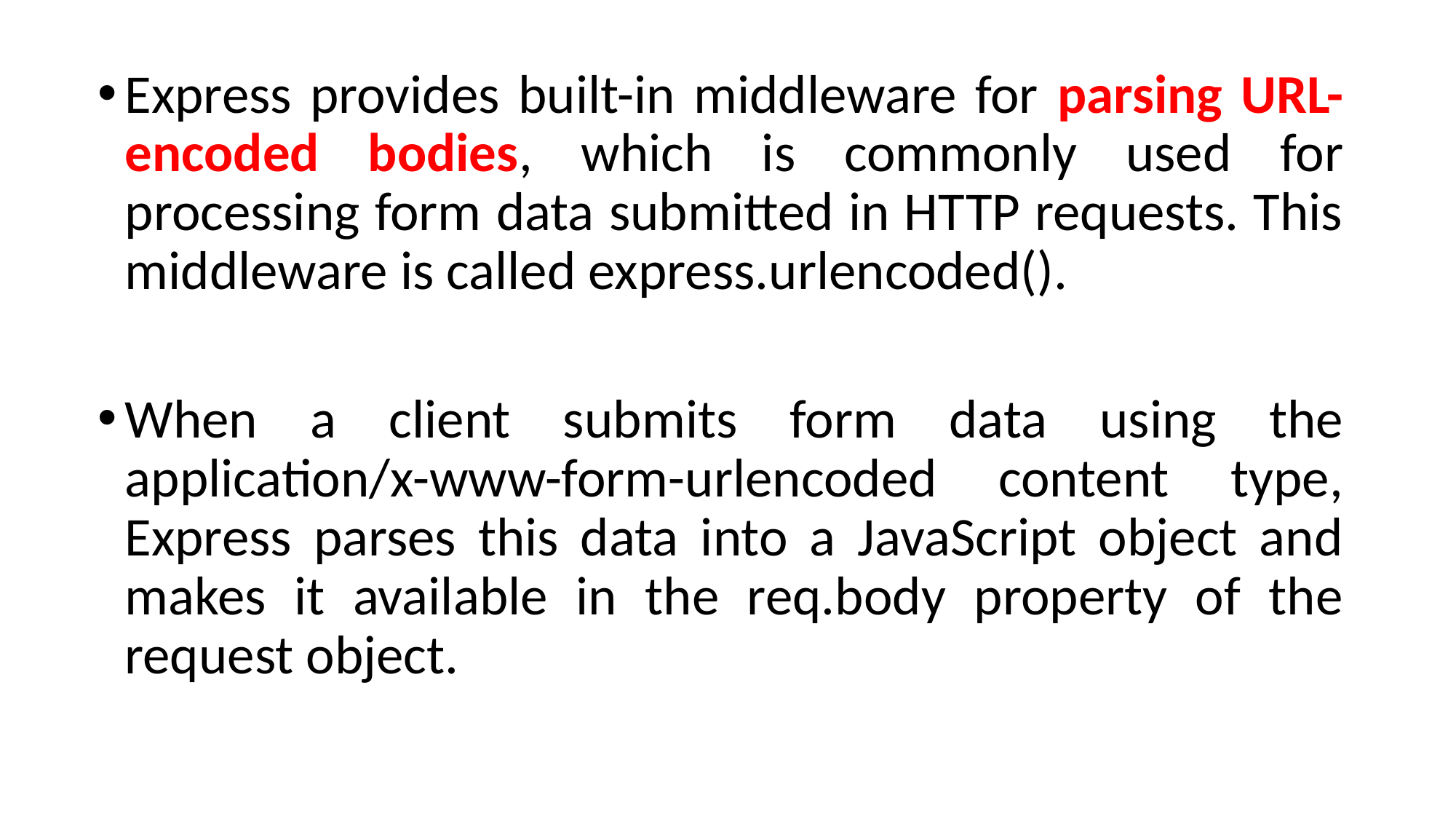

Express provides built-in middleware for parsing URL-encoded bodies, which is commonly used for processing form data submitted in HTTP requests. This middleware is called express.urlencoded().

When a client submits form data using the application/x-www-form-urlencoded content type, Express parses this data into a JavaScript object and makes it available in the req.body property of the request object.